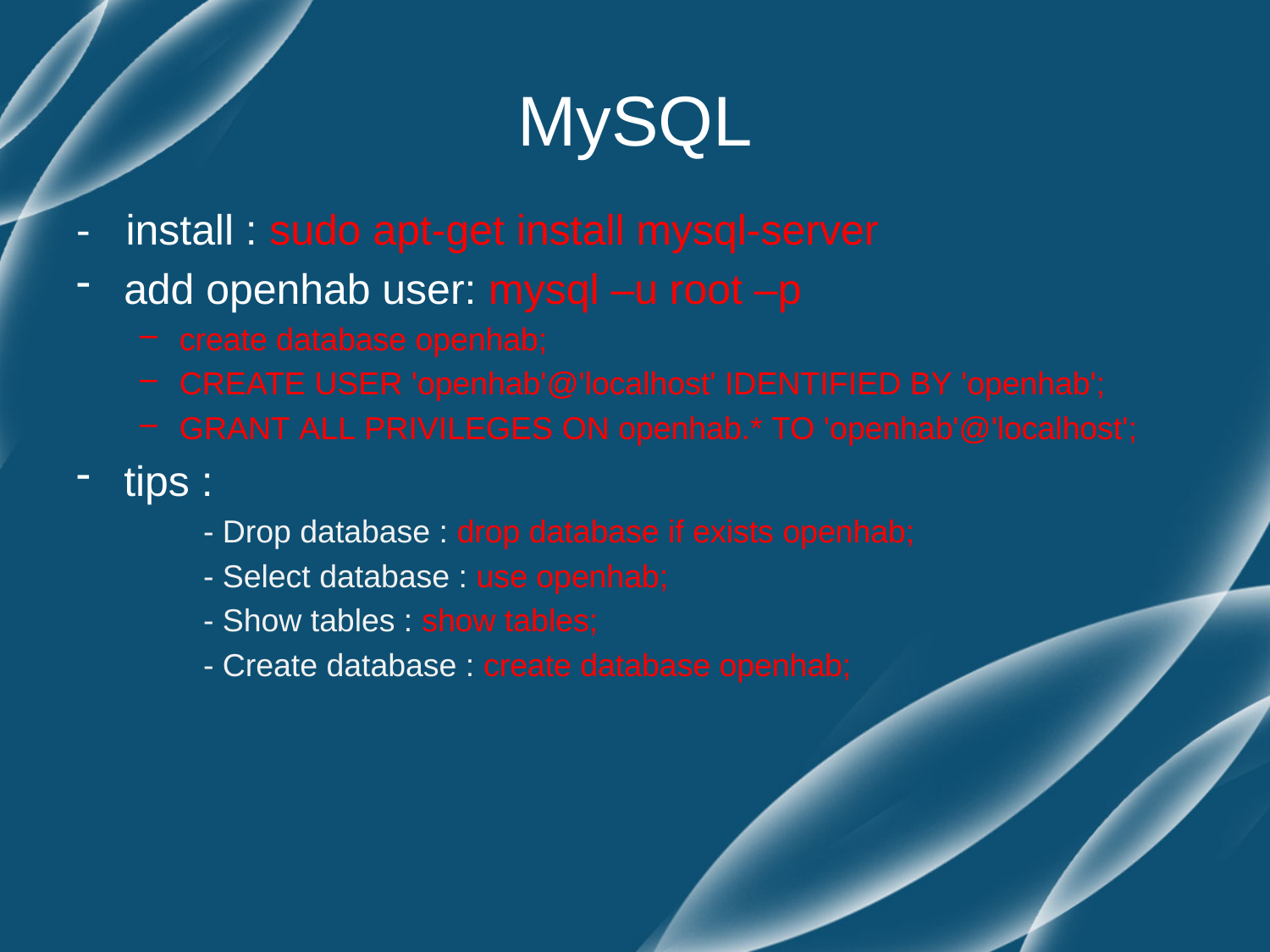

# MySQL
-   install : sudo apt-get install mysql-server
add openhab user: mysql –u root –p
create database openhab;
CREATE USER 'openhab'@'localhost' IDENTIFIED BY 'openhab';
GRANT ALL PRIVILEGES ON openhab.* TO 'openhab'@'localhost';
tips :
	- Drop database : drop database if exists openhab;
	- Select database : use openhab;
	- Show tables : show tables;
	- Create database : create database openhab;